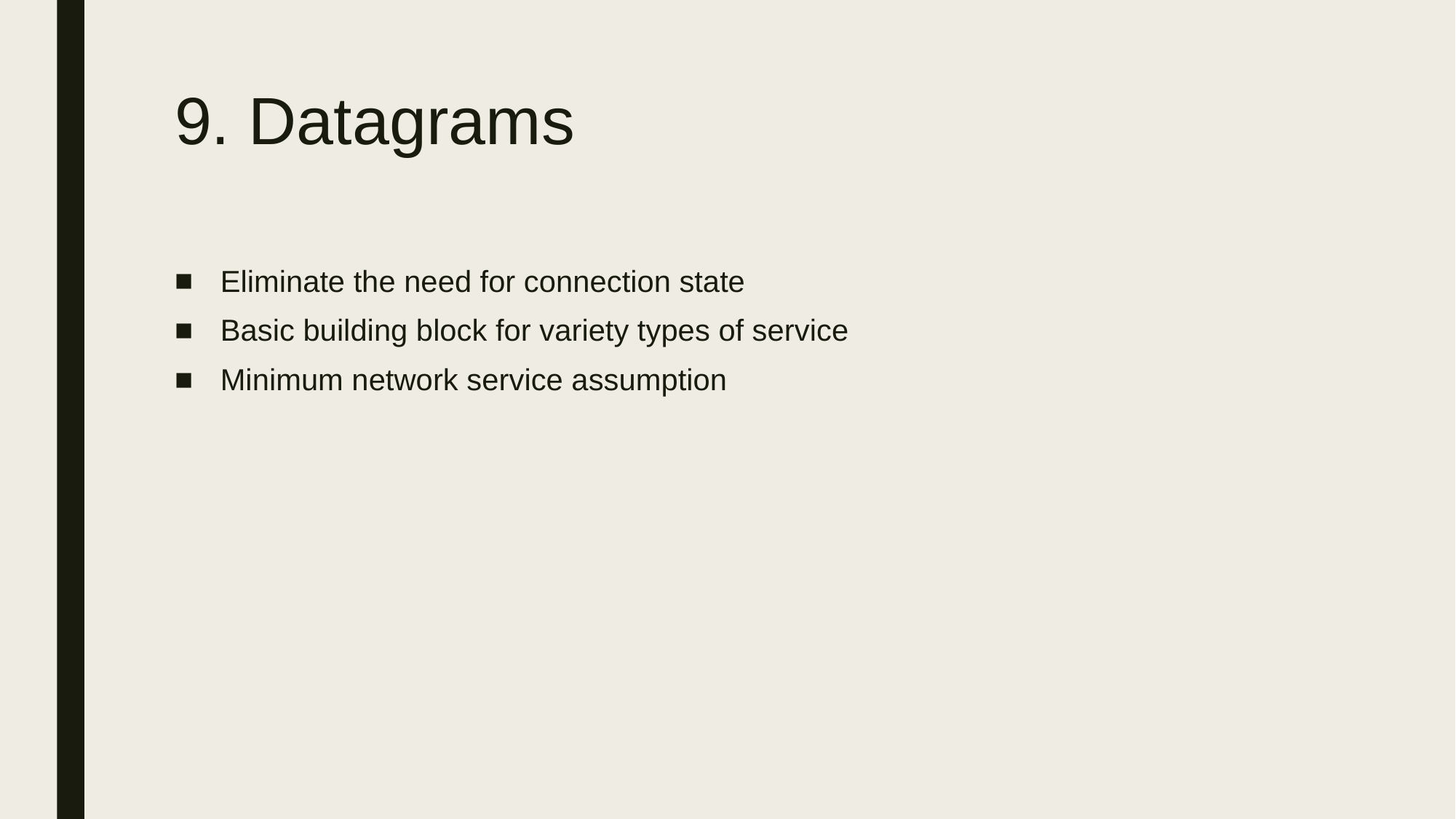

# 9. Datagrams
Eliminate the need for connection state
Basic building block for variety types of service
Minimum network service assumption